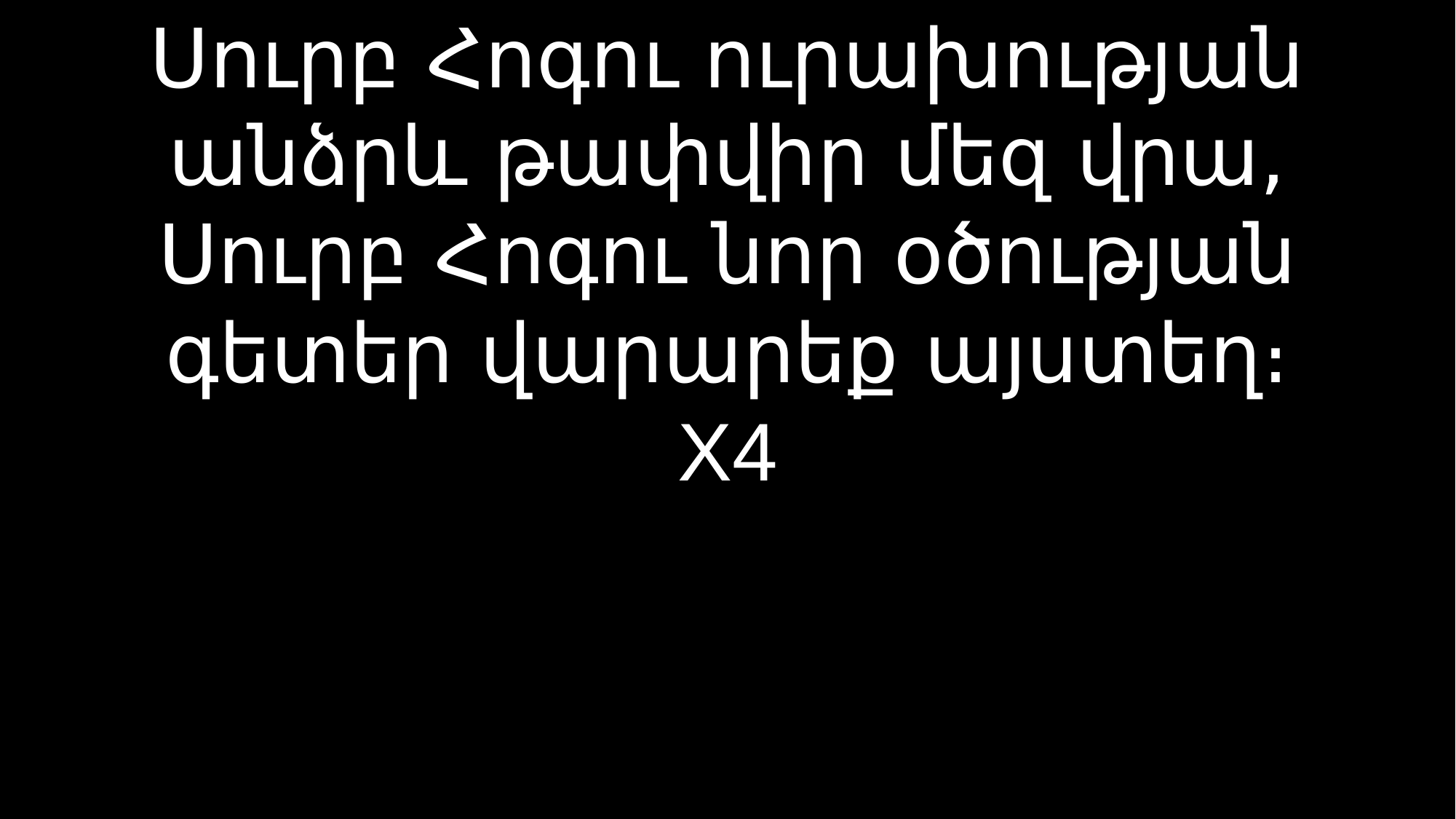

# Սուրբ Հոգու ուրախության անձրև թափվիր մեզ վրա, Սուրբ Հոգու նոր օծության գետեր վարարեք այստեղ։ X4